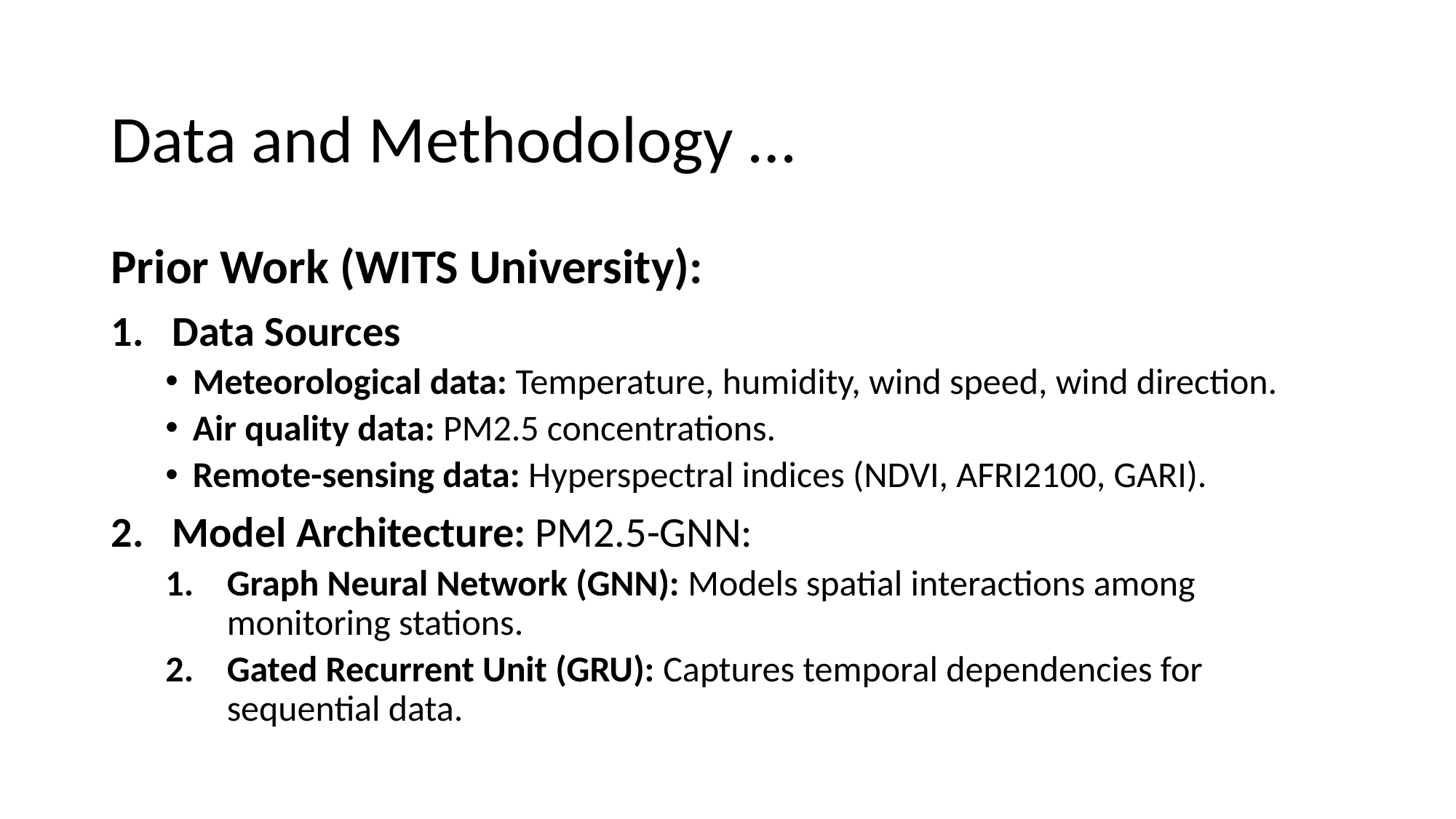

Data and Methodology …
Prior Work (WITS University):
Data Sources
Meteorological data: Temperature, humidity, wind speed, wind direction.
Air quality data: PM2.5 concentrations.
Remote-sensing data: Hyperspectral indices (NDVI, AFRI2100, GARI).
Model Architecture: PM2.5-GNN:
Graph Neural Network (GNN): Models spatial interactions among monitoring stations.
Gated Recurrent Unit (GRU): Captures temporal dependencies for sequential data.